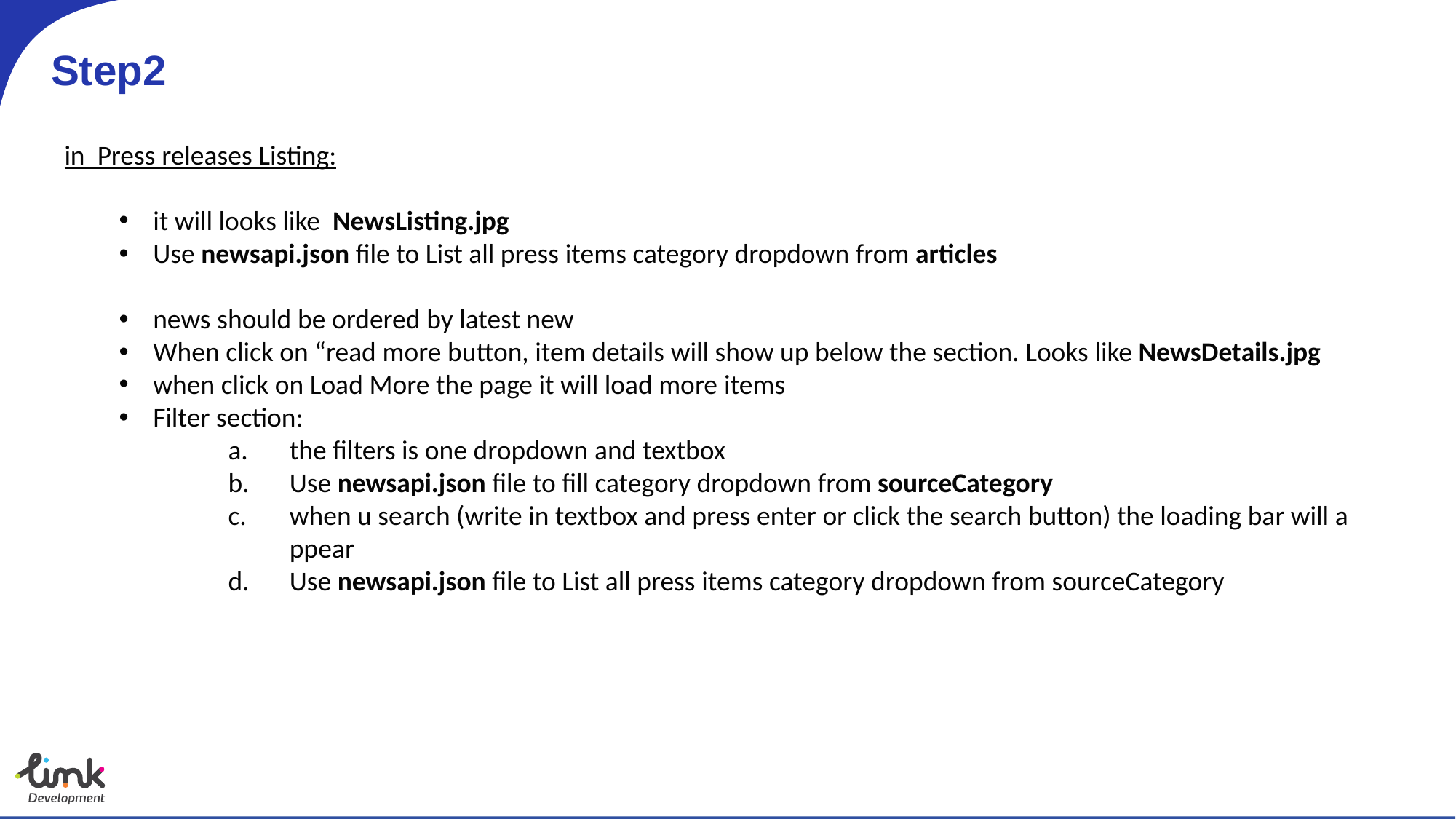

Step2
in  Press releases Listing:
it will looks like  NewsListing.jpg
Use newsapi.json file to List all press items category dropdown from articles

news should be ordered by latest new
When click on “read more button, item details will show up below the section. Looks like NewsDetails.jpg
when click on Load More the page it will load more items
Filter section:
the filters is one dropdown and textbox
Use newsapi.json file to fill category dropdown from sourceCategory
when u search (write in textbox and press enter or click the search button) the loading bar will appear
Use newsapi.json file to List all press items category dropdown from sourceCategory